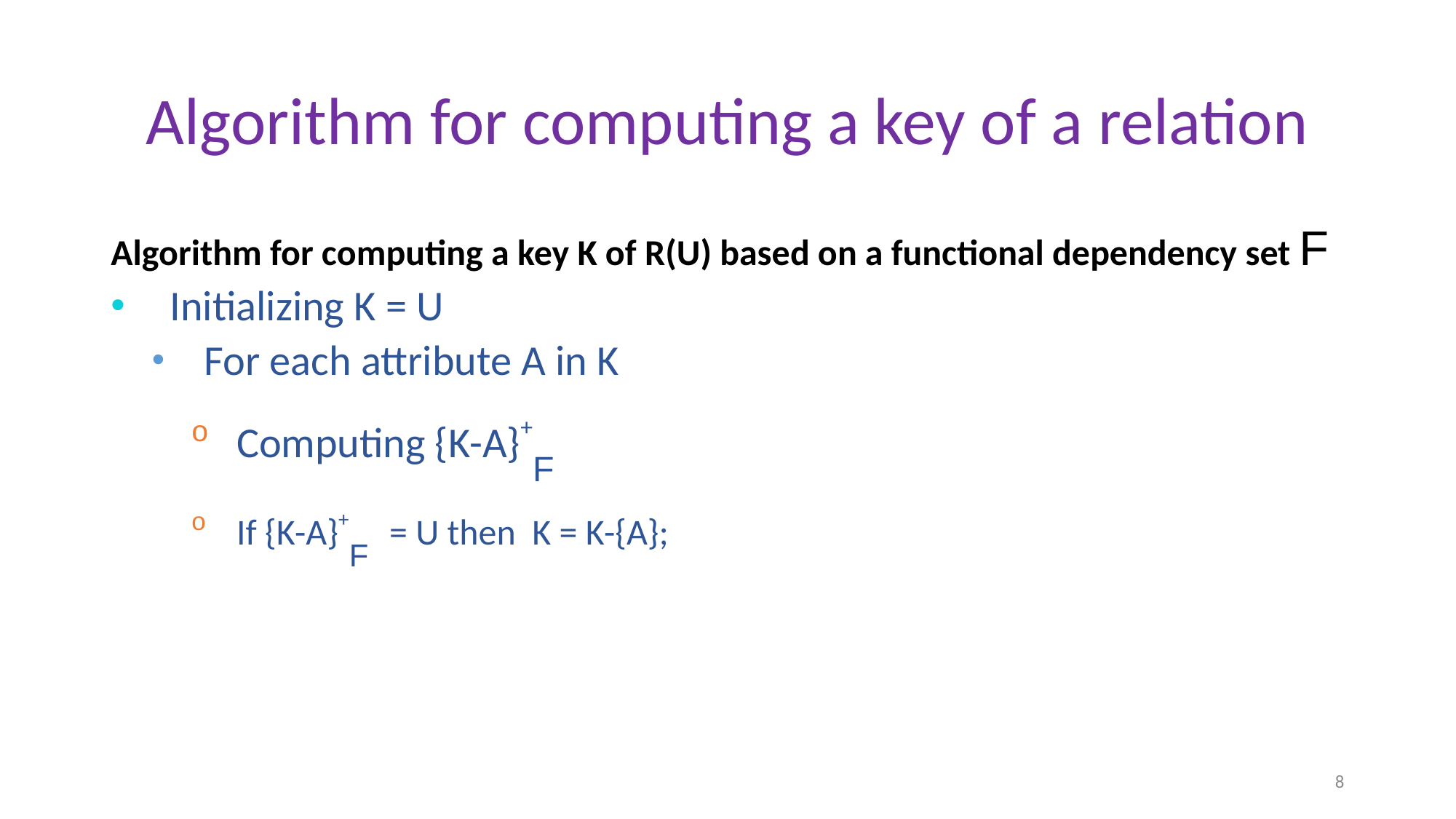

# Algorithm for computing a key of a relation
Algorithm for computing a key K of R(U) based on a functional dependency set F
Initializing K = U
For each attribute A in K
Computing {K-A}+F
If {K-A}+F  = U then  K = K-{A};

8